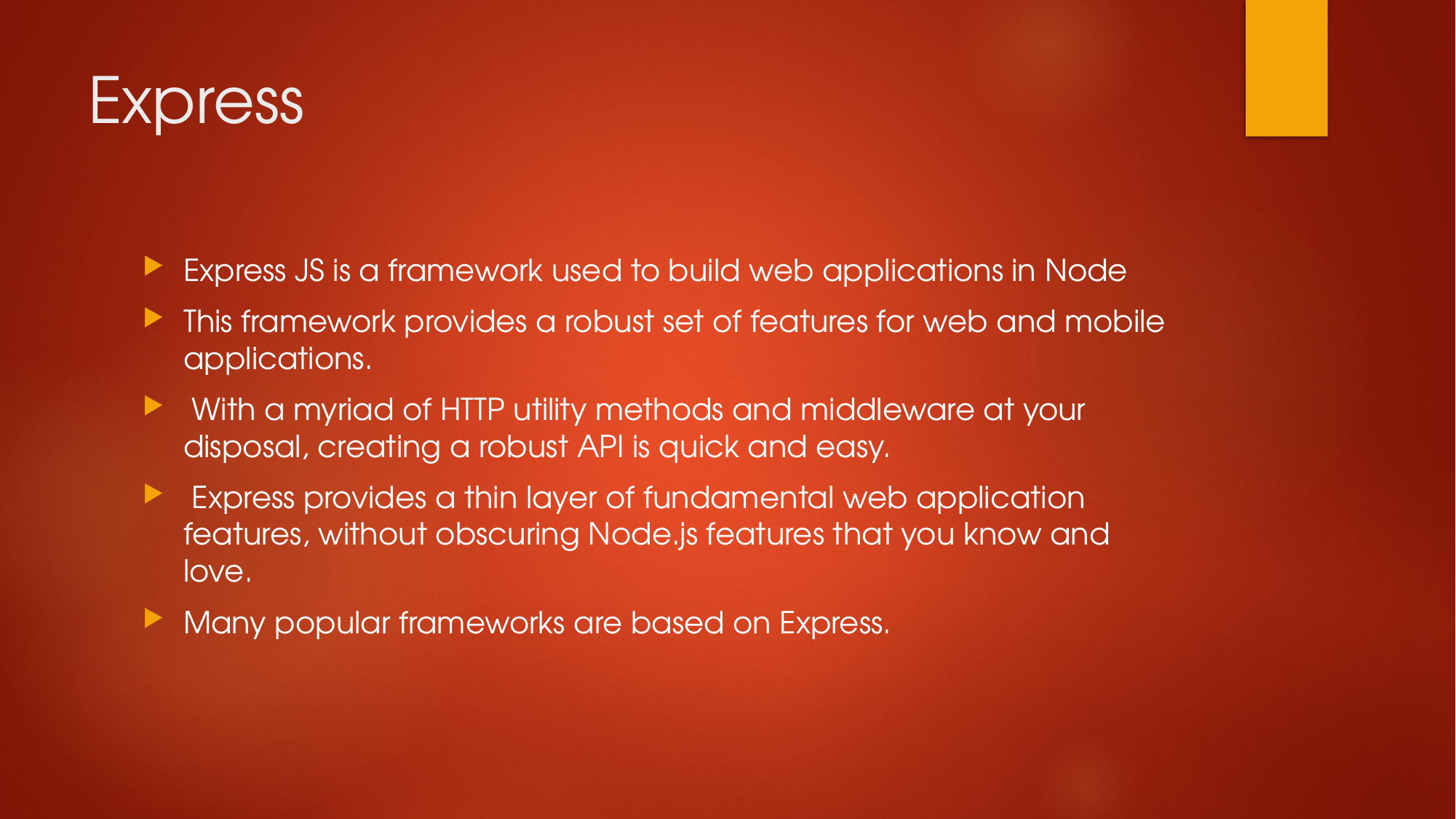

# Express
Express JS is a framework used to build web applications in Node
This framework provides a robust set of features for web and mobile applications.
 With a myriad of HTTP utility methods and middleware at your disposal, creating a robust API is quick and easy.
 Express provides a thin layer of fundamental web application features, without obscuring Node.js features that you know and love.
Many popular frameworks are based on Express.